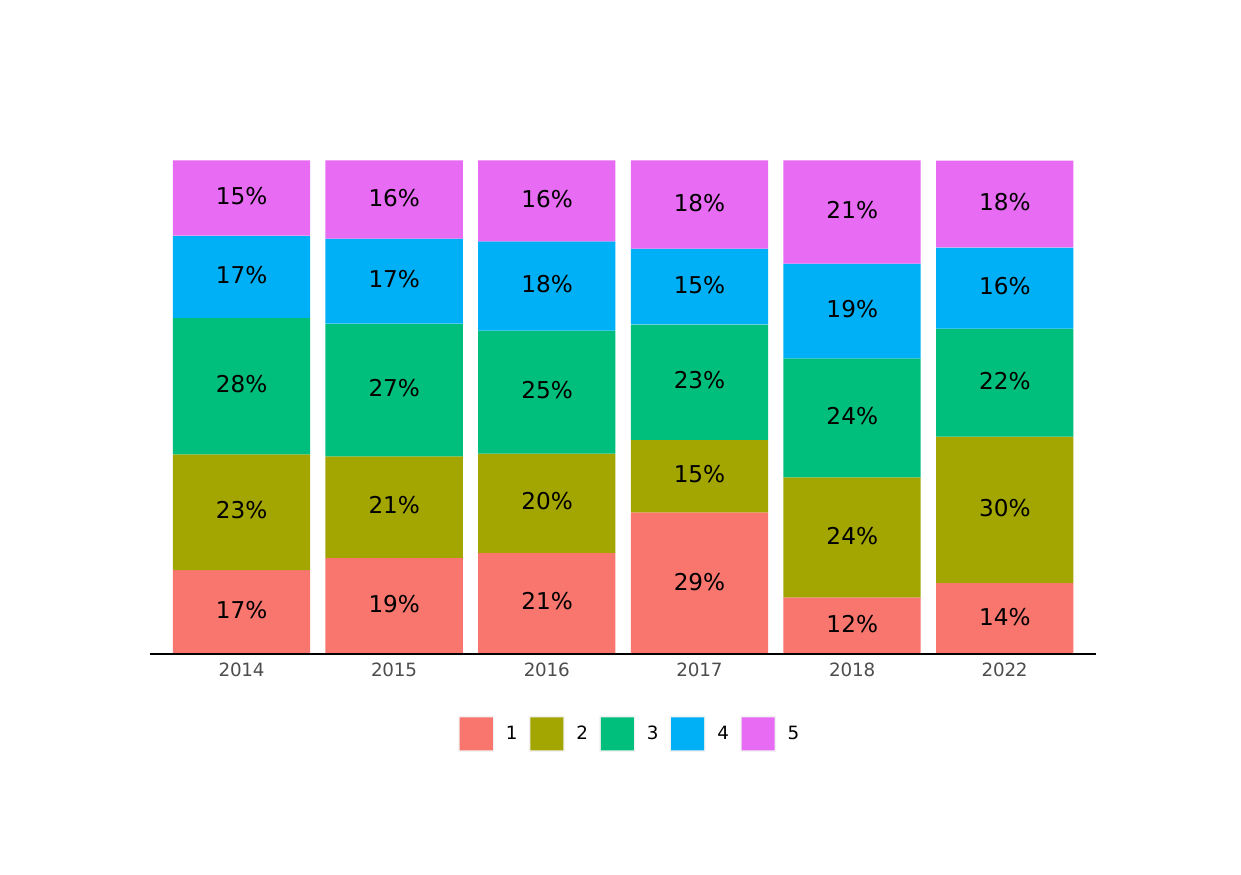

15%
16%
16%
18%
18%
21%

17%
17%
18%
15%
16%

19%

23%
22%
28%
27%
25%

24%

15%

20%
21%
30%
23%

24%

29%

21%
19%

17%
14%
12%

2014
2015
2016
2017
2018
2022

3
5
2
1
4